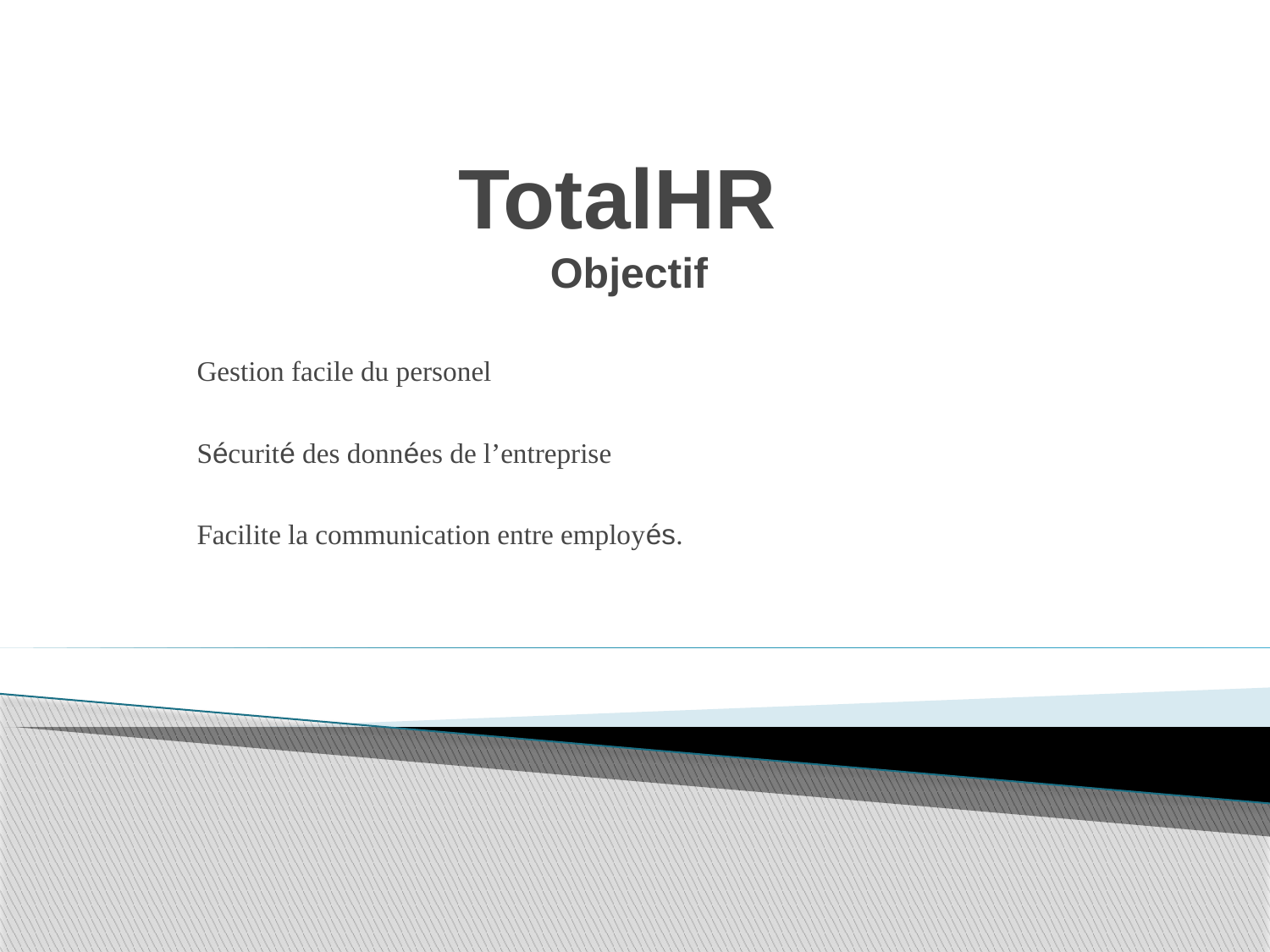

# TotalHR Objectif
Gestion facile du personel

Sécurité des données de l’entreprise

Facilite la communication entre employés.